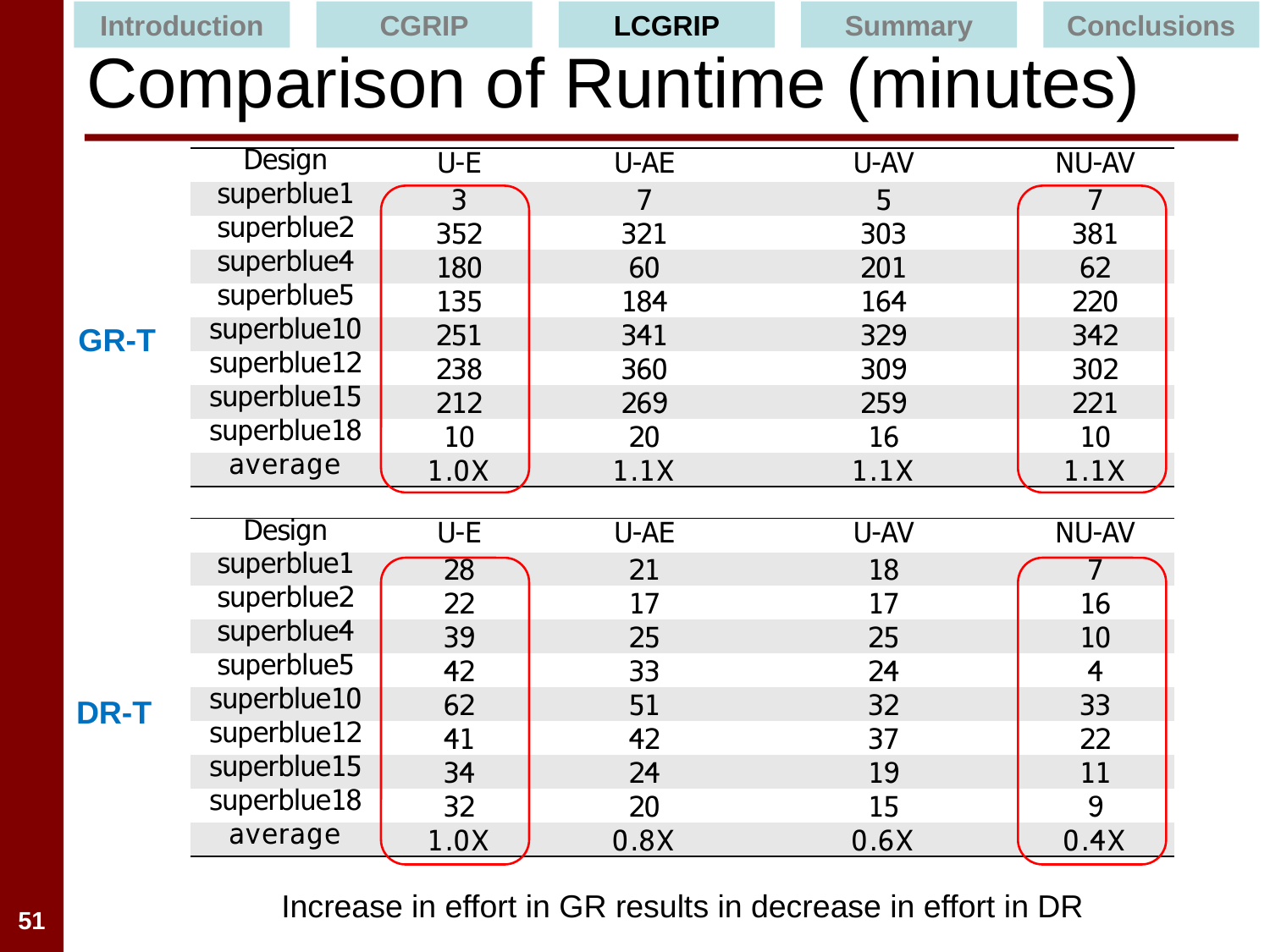

Introduction
CGRIP
LCGRIP
Summary
Conclusions
# Comparison of Runtime (minutes)
| Design | U-E | U-AE | U-AV | NU-AV |
| --- | --- | --- | --- | --- |
| superblue1 | 3 | 7 | 5 | 7 |
| superblue2 | 352 | 321 | 303 | 381 |
| superblue4 | 180 | 60 | 201 | 62 |
| superblue5 | 135 | 184 | 164 | 220 |
| superblue10 | 251 | 341 | 329 | 342 |
| superblue12 | 238 | 360 | 309 | 302 |
| superblue15 | 212 | 269 | 259 | 221 |
| superblue18 | 10 | 20 | 16 | 10 |
| average | 1.0X | 1.1X | 1.1X | 1.1X |

GR-T
| Design | U-E | U-AE | U-AV | NU-AV |
| --- | --- | --- | --- | --- |
| superblue1 | 28 | 21 | 18 | 7 |
| superblue2 | 22 | 17 | 17 | 16 |
| superblue4 | 39 | 25 | 25 | 10 |
| superblue5 | 42 | 33 | 24 | 4 |
| superblue10 | 62 | 51 | 32 | 33 |
| superblue12 | 41 | 42 | 37 | 22 |
| superblue15 | 34 | 24 | 19 | 11 |
| superblue18 | 32 | 20 | 15 | 9 |
| average | 1.0X | 0.8X | 0.6X | 0.4X |

DR-T
Increase in effort in GR results in decrease in effort in DR